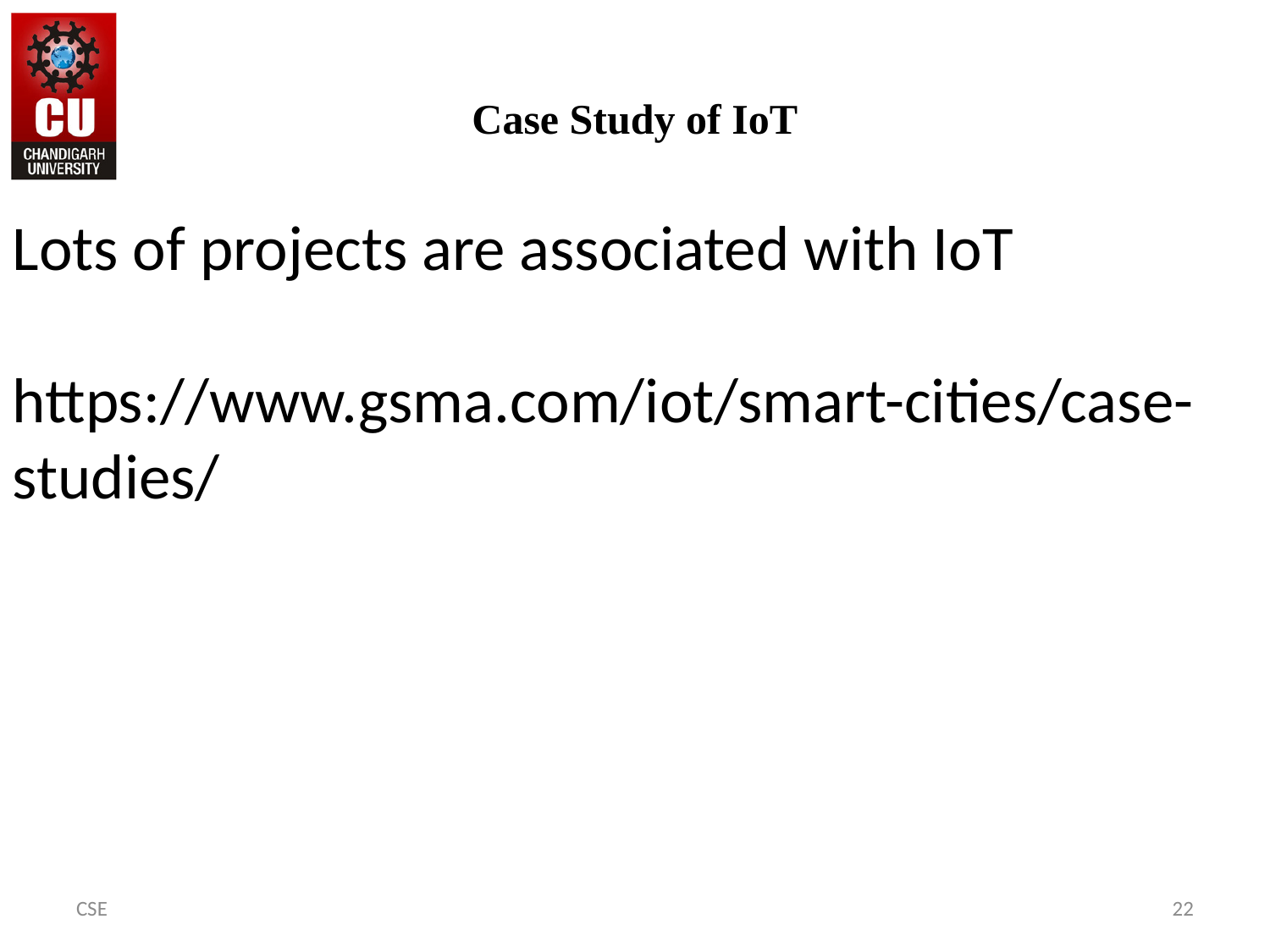

# Case Study of IoT
Lots of projects are associated with IoT

https://www.gsma.com/iot/smart-cities/case-studies/
CSE
22